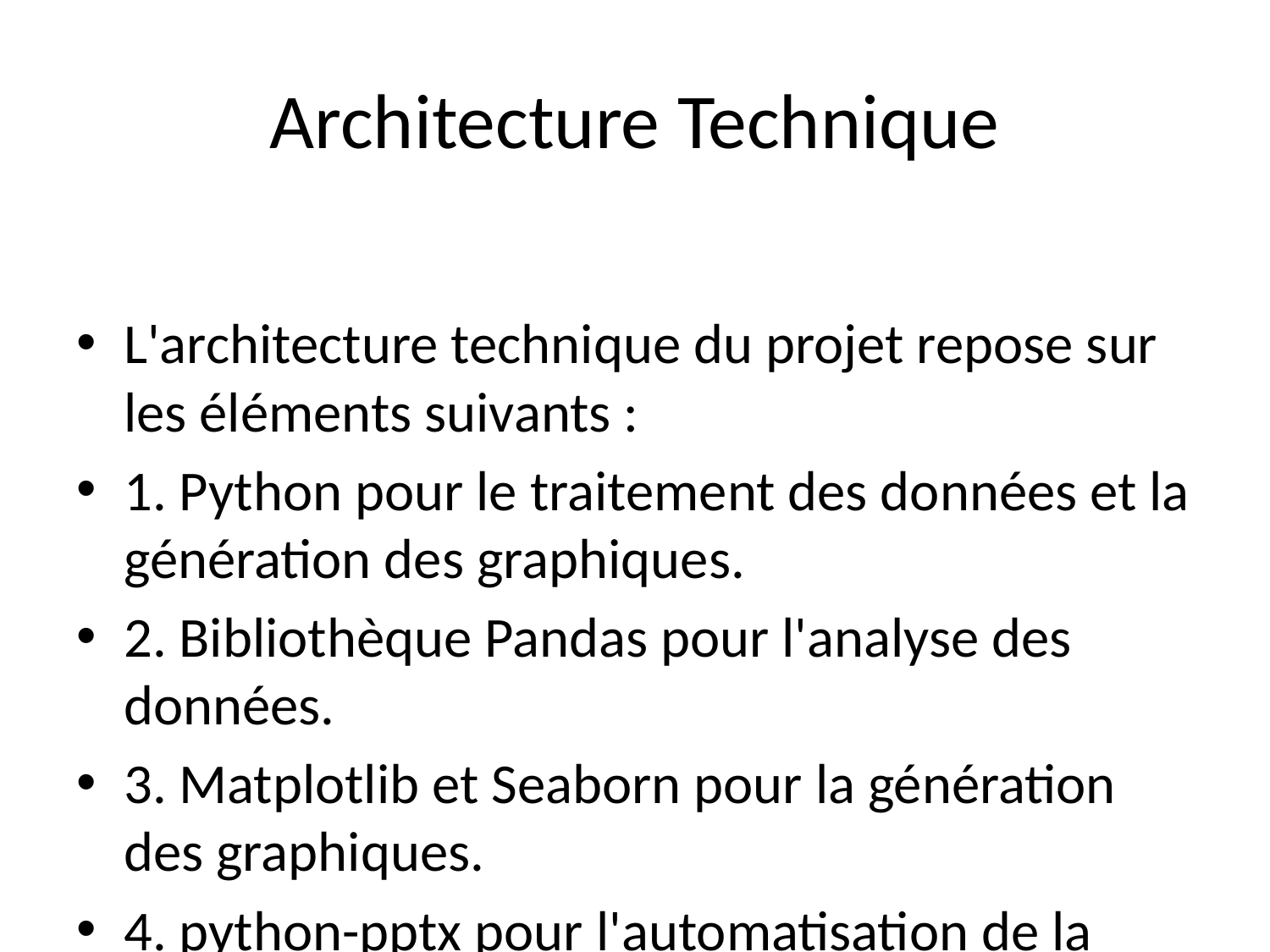

# Architecture Technique

L'architecture technique du projet repose sur les éléments suivants :
1. Python pour le traitement des données et la génération des graphiques.
2. Bibliothèque Pandas pour l'analyse des données.
3. Matplotlib et Seaborn pour la génération des graphiques.
4. python-pptx pour l'automatisation de la création des présentations PowerPoint.
5. Fichier Excel (.xlsx) comme source de données.